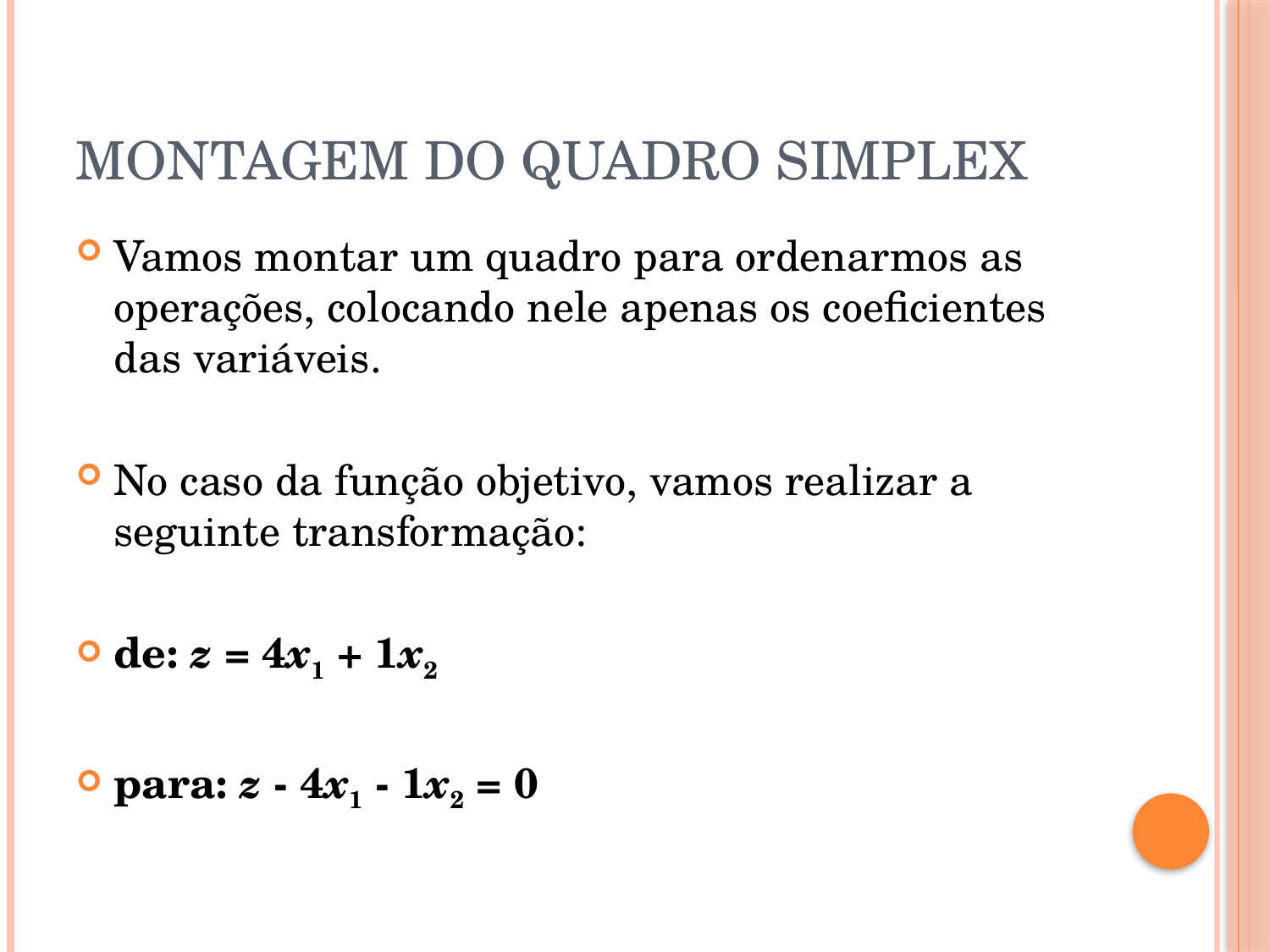

# Montagem do quadro simplex
Vamos montar um quadro para ordenarmos as operações, colocando nele apenas os coeficientes das variáveis.

No caso da função objetivo, vamos realizar a seguinte transformação:

de: z = 4x1 + 1x2

para: z - 4x1 - 1x2 = 0